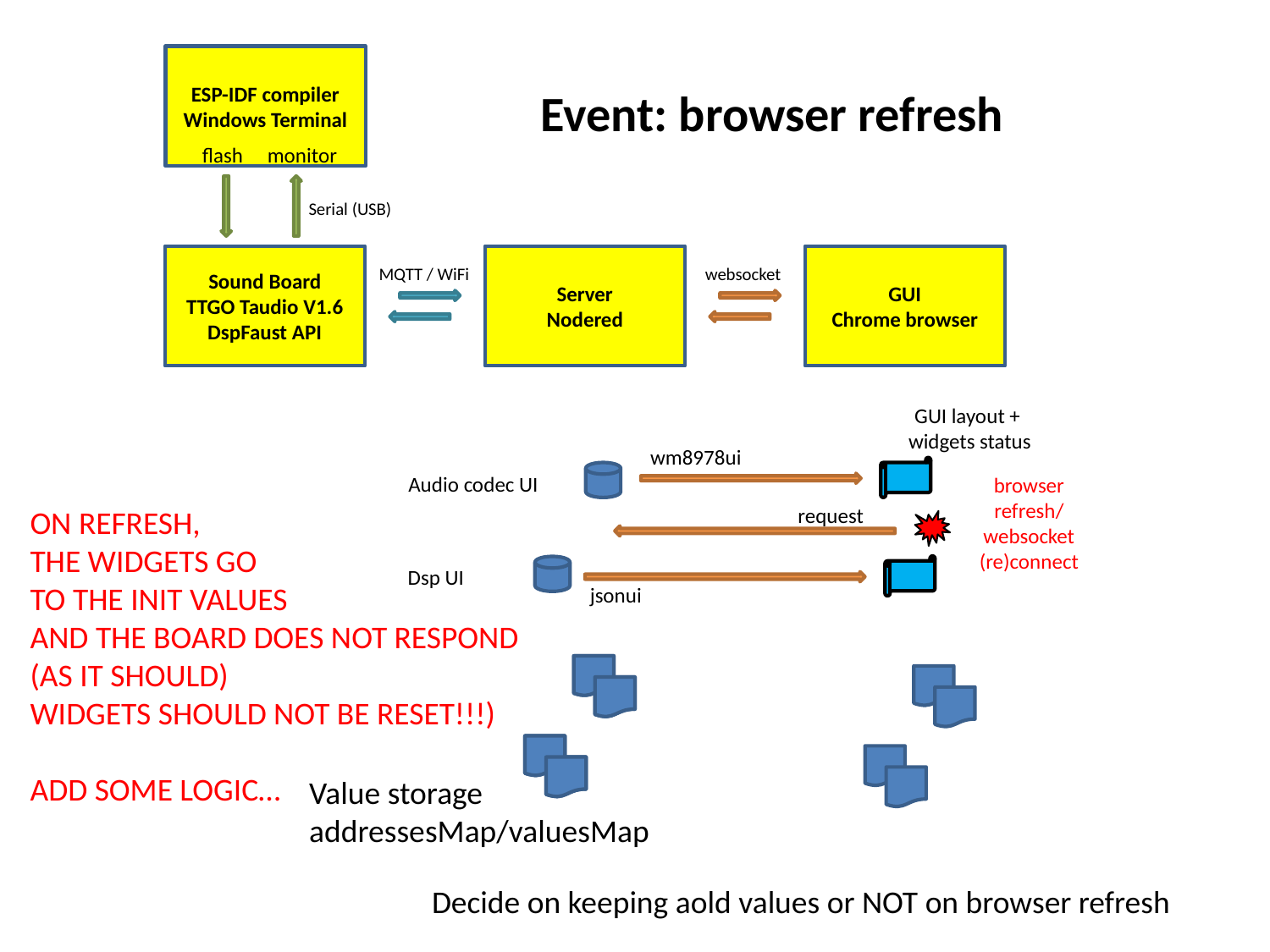

ESP-IDF compiler
Windows Terminal
flash     monitor
Event: browser refresh

Serial (USB)
Sound Board
TTGO Taudio V1.6
DspFaust API
Server
Nodered
GUI
Chrome browser
MQTT / WiFi
websocket

GUI layout +
widgets status
wm8978ui

Audio codec UI

browser
refresh/
 websocket
(re)connect
ON REFRESH,
THE WIDGETS GO
TO THE INIT VALUES
AND THE BOARD DOES NOT RESPOND
(AS IT SHOULD)
WIDGETS SHOULD NOT BE RESET!!!)

ADD SOME LOGIC…
request

Dsp UI
jsonui

Value storage
addressesMap/valuesMap
Decide on keeping aold values or NOT on browser refresh